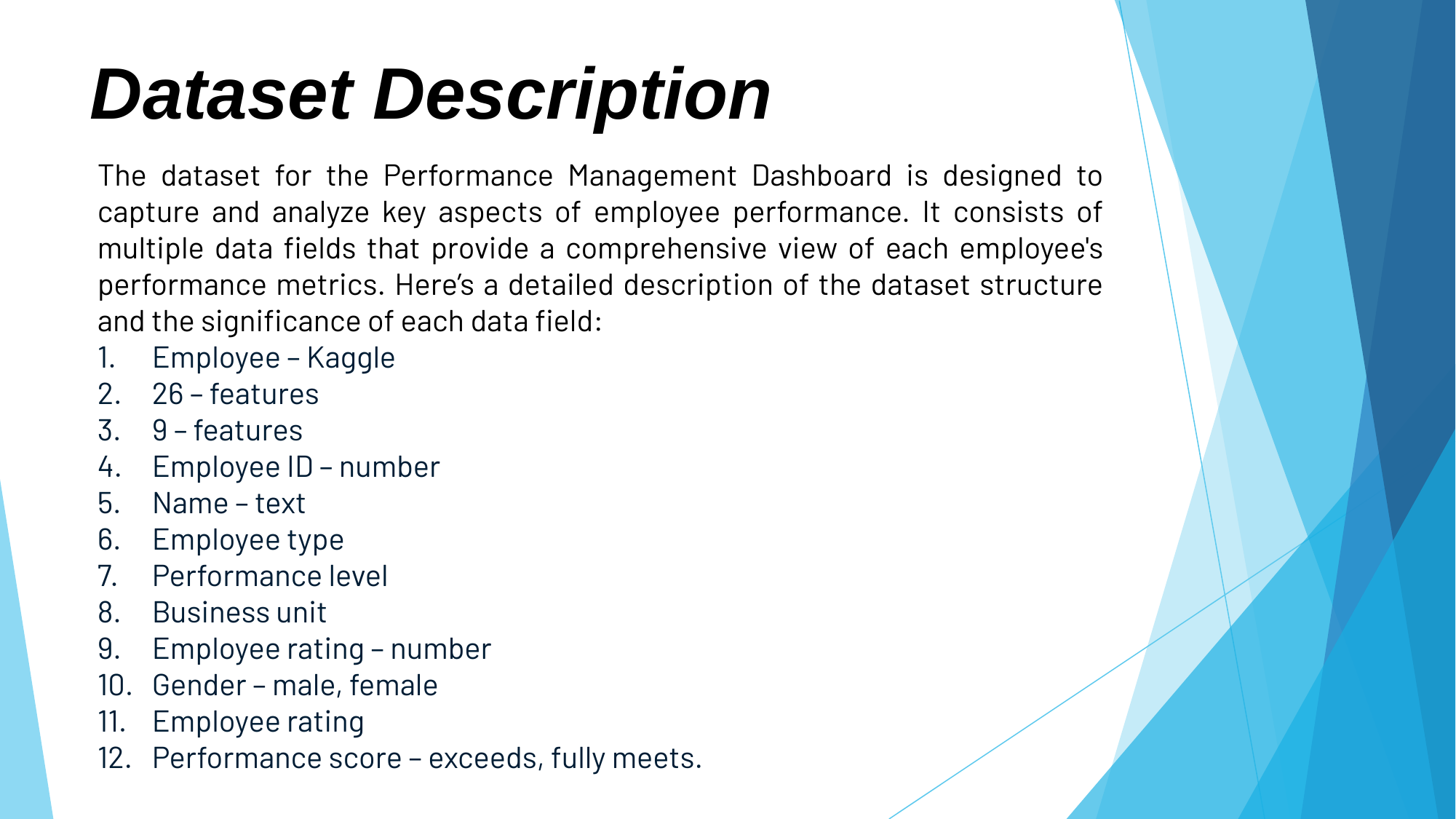

# Dataset Description
The dataset for the Performance Management Dashboard is designed to capture and analyze key aspects of employee performance. It consists of multiple data fields that provide a comprehensive view of each employee's performance metrics. Here’s a detailed description of the dataset structure and the significance of each data field:
Employee – Kaggle
26 – features
9 – features
Employee ID – number
Name – text
Employee type
Performance level
Business unit
Employee rating – number
Gender – male, female
Employee rating
Performance score – exceeds, fully meets.